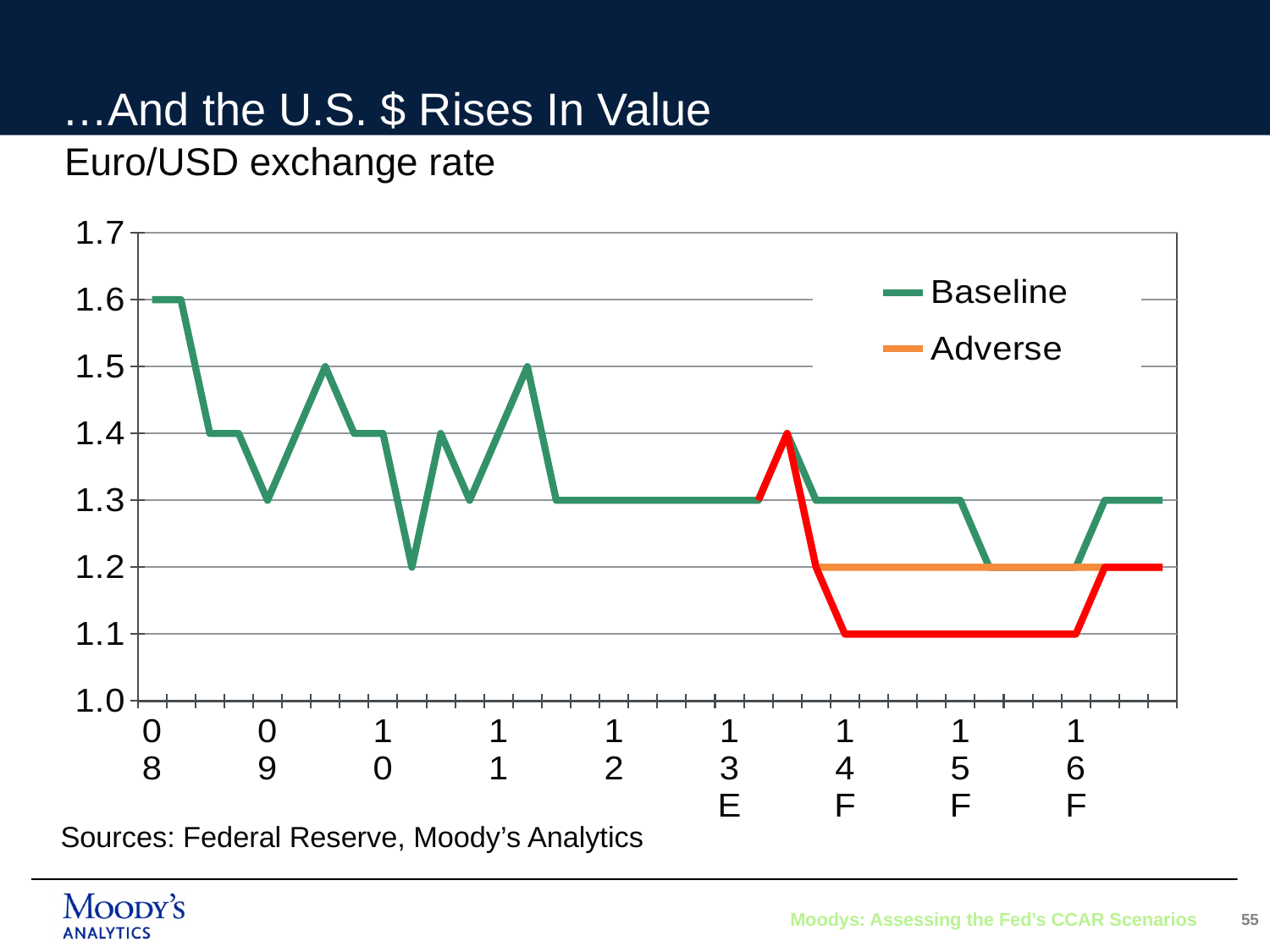

# …And the U.S. $ Rises In Value
Euro/USD exchange rate

### Chart

| Category | Baseline | Adverse | Severely Adverse |
|---|---|---|---|
| 08 | 1.6 | None | None |
|  | 1.6 | None | None |
|  | 1.4 | None | None |
|  | 1.4 | None | None |
| 09 | 1.3 | None | None |
|  | 1.4 | None | None |
|  | 1.5 | None | None |
|  | 1.4 | None | None |
| 10 | 1.4 | None | None |
|  | 1.2 | None | None |
|  | 1.4 | None | None |
|  | 1.3 | None | None |
| 11 | 1.4 | None | None |
|  | 1.5 | None | None |
|  | 1.3 | None | None |
|  | 1.3 | None | None |
| 12 | 1.3 | None | None |
|  | 1.3 | None | None |
|  | 1.3 | None | None |
|  | 1.3 | None | None |
| 13E | 1.3 | None | None |
|  | 1.3 | 1.3 | 1.3 |
|  | 1.4 | 1.4 | 1.4 |
|  | 1.3 | 1.2 | 1.2 |
| 14F | 1.3 | 1.2 | 1.1 |
|  | 1.3 | 1.2 | 1.1 |
|  | 1.3 | 1.2 | 1.1 |
|  | 1.3 | 1.2 | 1.1 |
| 15F | 1.3 | 1.2 | 1.1 |
|  | 1.2 | 1.2 | 1.1 |
|  | 1.2 | 1.2 | 1.1 |
|  | 1.2 | 1.2 | 1.1 |
| 16F | 1.2 | 1.2 | 1.1 |
Sources: Federal Reserve, Moody’s Analytics
Moodys: Assessing the Fed’s CCAR Scenarios